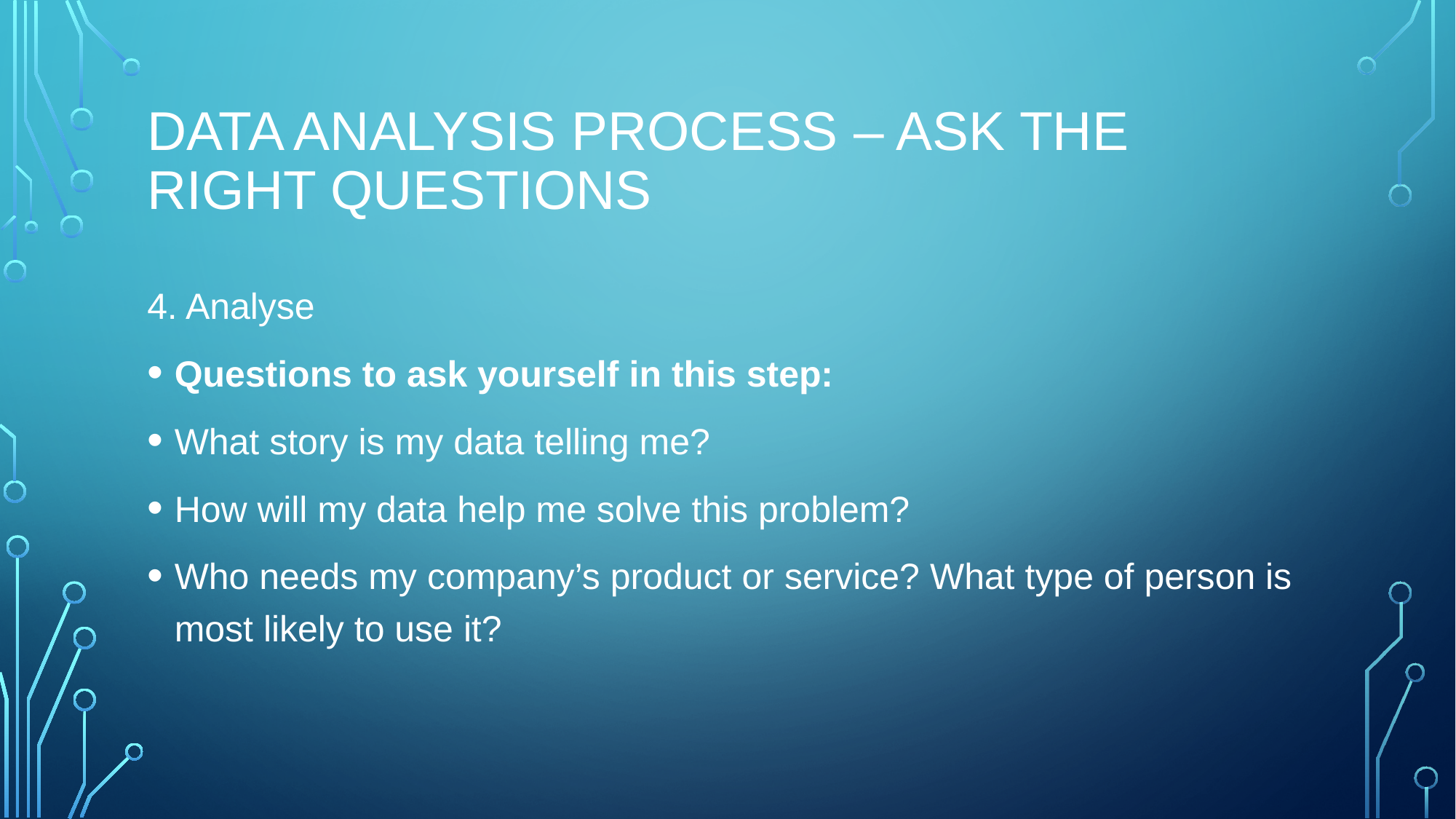

# Data Analysis Process – Ask the right questions
4. Analyse
Questions to ask yourself in this step:
What story is my data telling me?
How will my data help me solve this problem?
Who needs my company’s product or service? What type of person is most likely to use it?